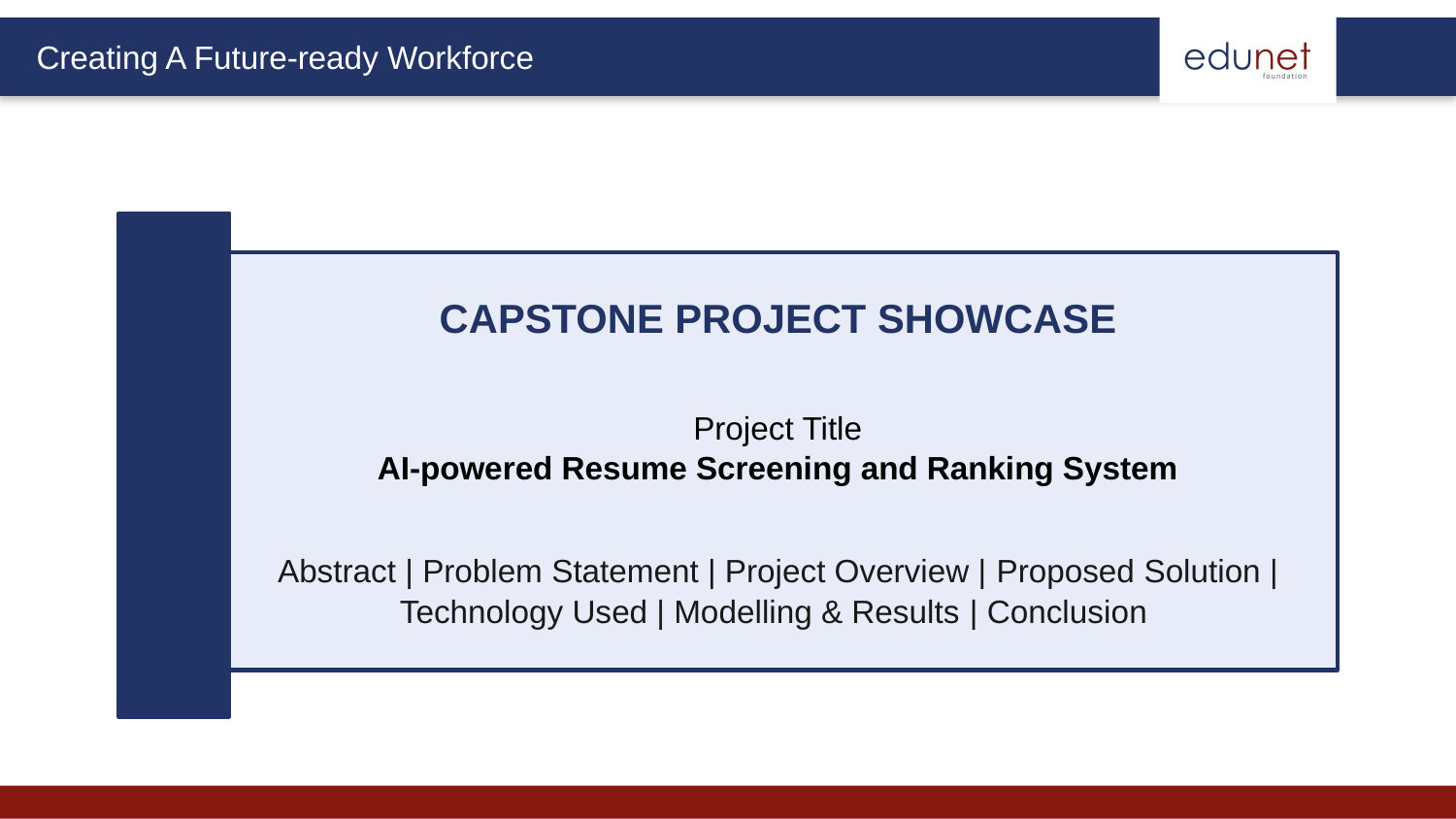

CAPSTONE PROJECT SHOWCASE
Project Title
AI-powered Resume Screening and Ranking System
Abstract | Problem Statement | Project Overview | Proposed Solution | Technology Used | Modelling & Results | Conclusion